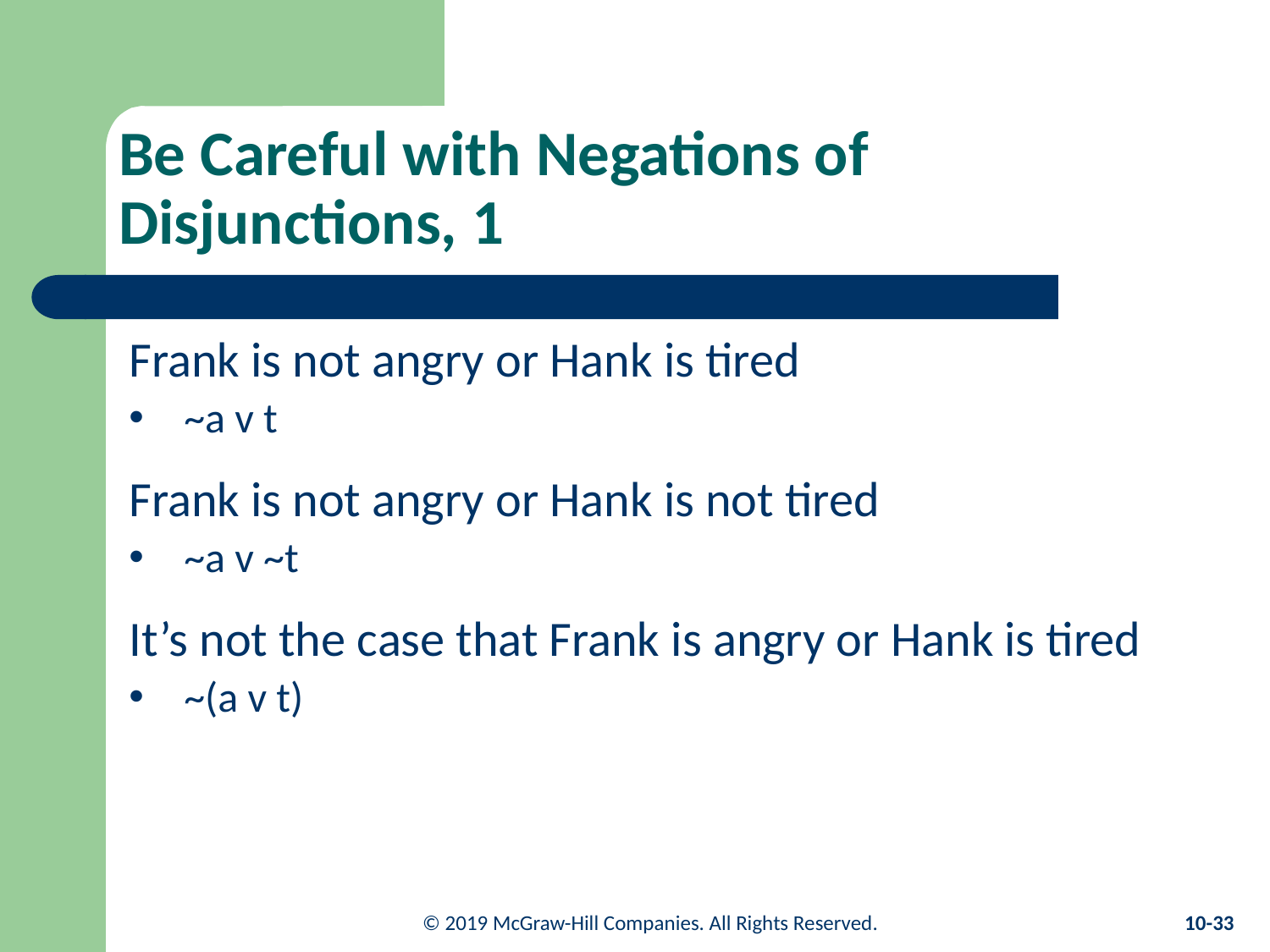

# Be Careful with Negations of Disjunctions, 1
Frank is not angry or Hank is tired
~a v t

Frank is not angry or Hank is not tired
~a v ~t

It’s not the case that Frank is angry or Hank is tired
~(a v t)